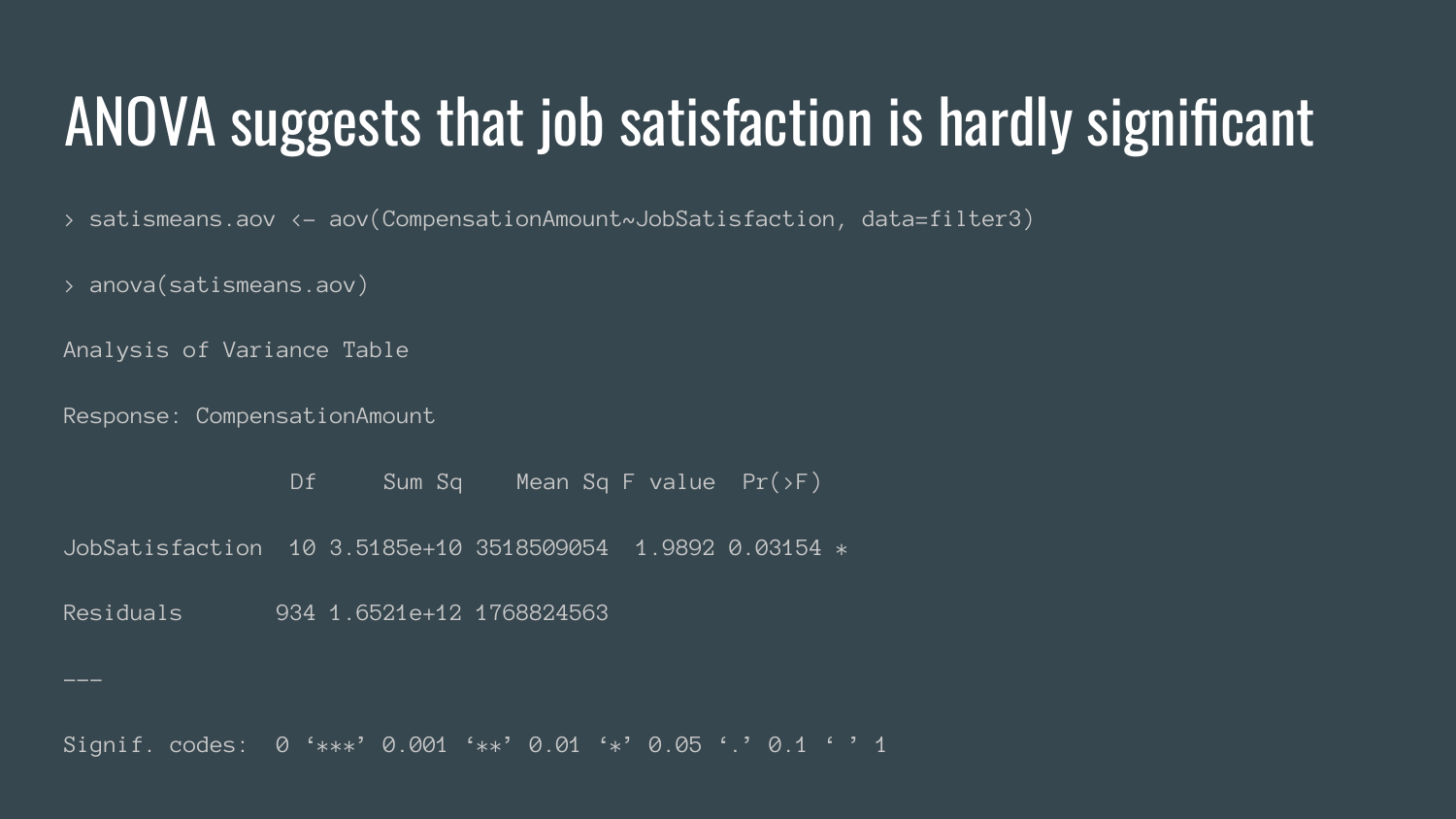

# ANOVA suggests that job satisfaction is hardly significant
> satismeans.aov <- aov(CompensationAmount~JobSatisfaction, data=filter3)
> anova(satismeans.aov)
Analysis of Variance Table
Response: CompensationAmount
                 Df     Sum Sq    Mean Sq F value  Pr(>F)
JobSatisfaction  10 3.5185e+10 3518509054  1.9892 0.03154 *
Residuals       934 1.6521e+12 1768824563
---
Signif. codes:  0 ‘***’ 0.001 ‘**’ 0.01 ‘*’ 0.05 ‘.’ 0.1 ‘ ’ 1